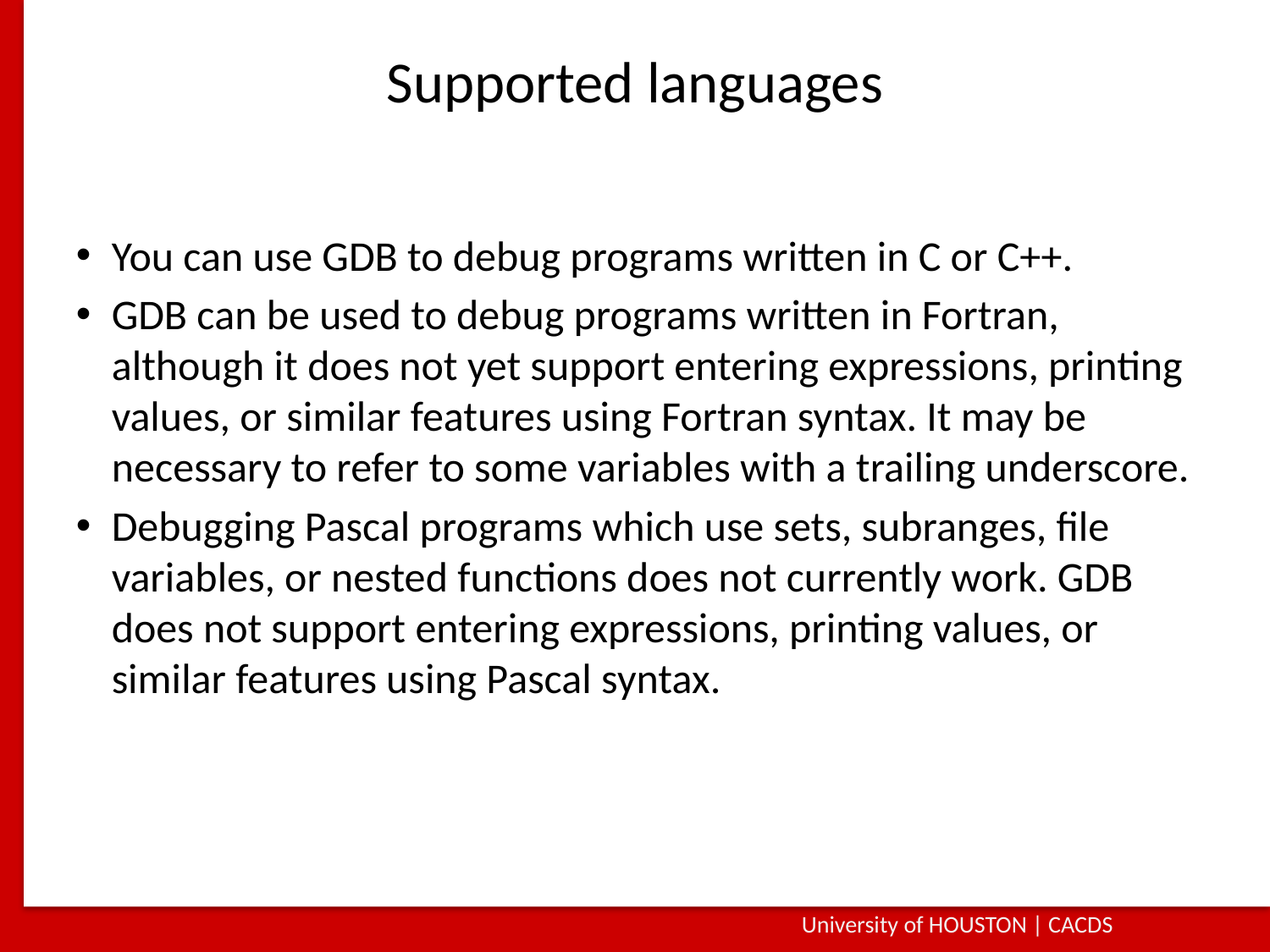

# Supported languages
You can use GDB to debug programs written in C or C++.
GDB can be used to debug programs written in Fortran, although it does not yet support entering expressions, printing values, or similar features using Fortran syntax. It may be necessary to refer to some variables with a trailing underscore.
Debugging Pascal programs which use sets, subranges, file variables, or nested functions does not currently work. GDB does not support entering expressions, printing values, or similar features using Pascal syntax.